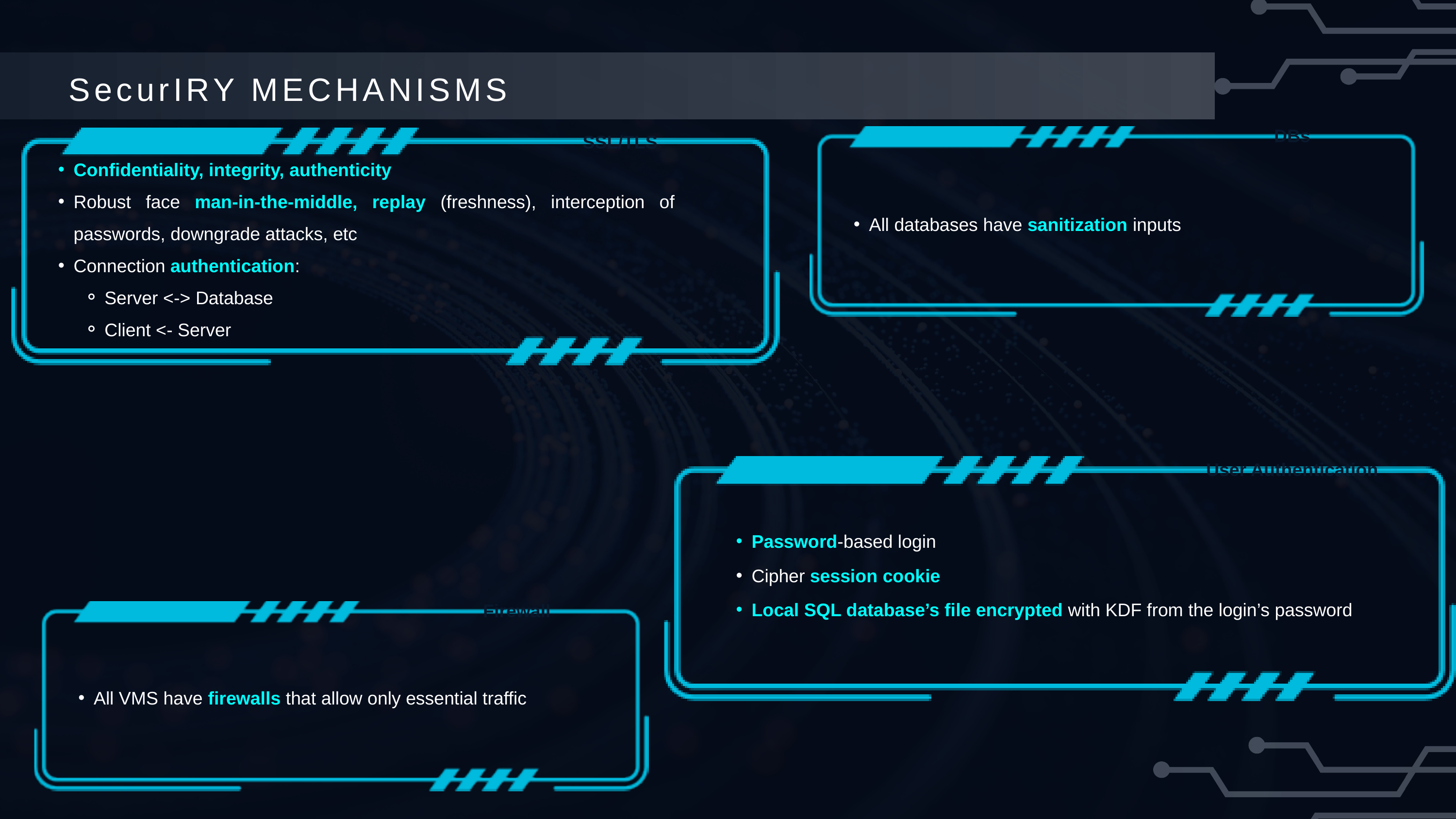

SecurIRY MECHANISMS

DBs

SSL/TLS
Confidentiality, integrity, authenticity
Robust face man-in-the-middle, replay (freshness), interception of passwords, downgrade attacks, etc
Connection authentication:
Server <-> Database
Client <- Server

All databases have sanitization inputs

User Authentication
Password-based login
Cipher session cookie
Local SQL database’s file encrypted with KDF from the login’s password

Firewall

All VMS have firewalls that allow only essential traffic